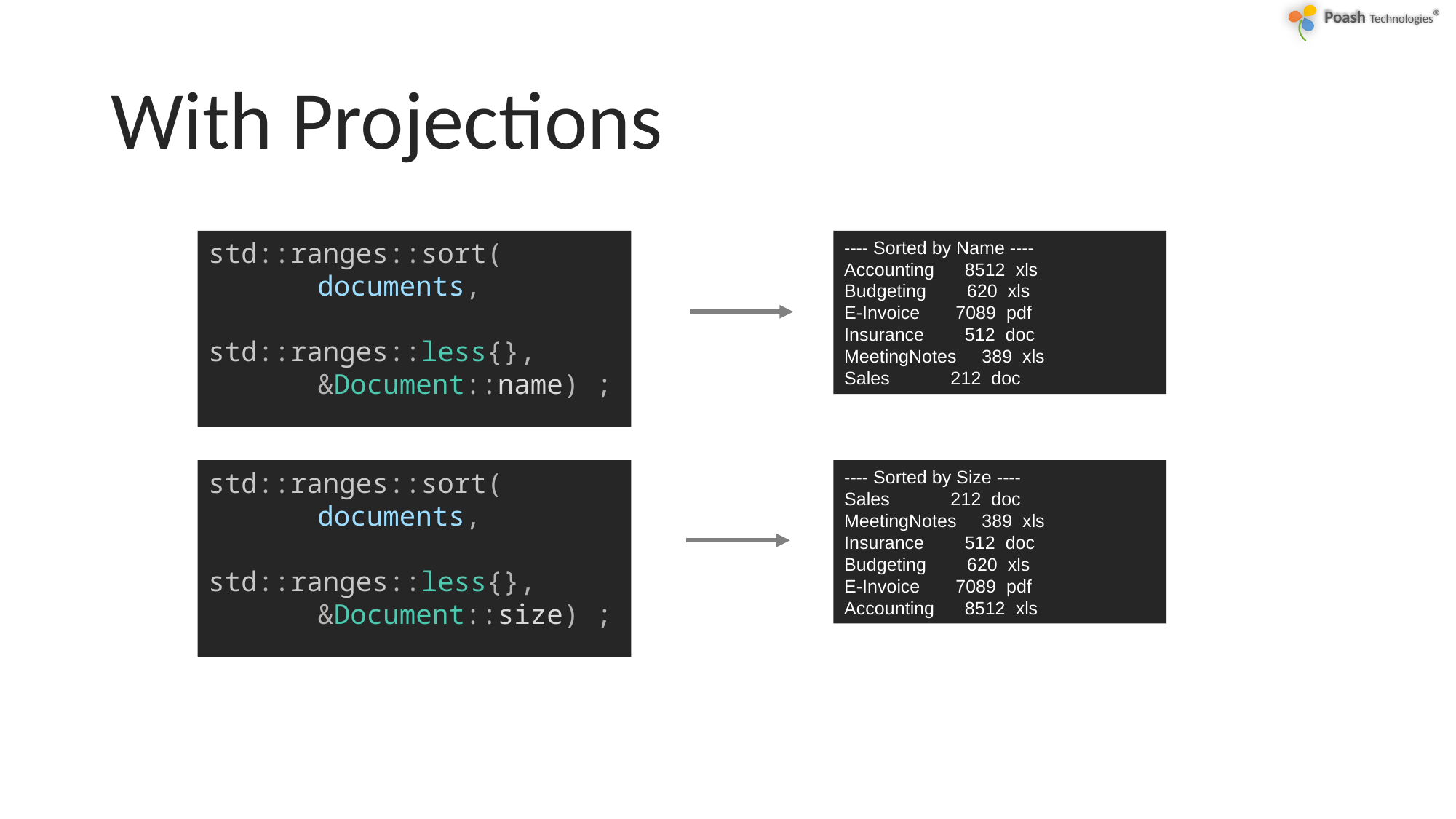

# With Projections
std::ranges::sort(
	documents,
	std::ranges::less{},
	&Document::name) ;

---- Sorted by Name ----
Accounting      8512  xls
Budgeting        620  xls
E-Invoice       7089  pdf
Insurance        512  doc
MeetingNotes     389  xls
Sales            212  doc
std::ranges::sort(
	documents,
	std::ranges::less{},
	&Document::size) ;

---- Sorted by Size ----
Sales            212  doc
MeetingNotes     389  xls
Insurance        512  doc
Budgeting        620  xls
E-Invoice       7089  pdf
Accounting      8512  xls